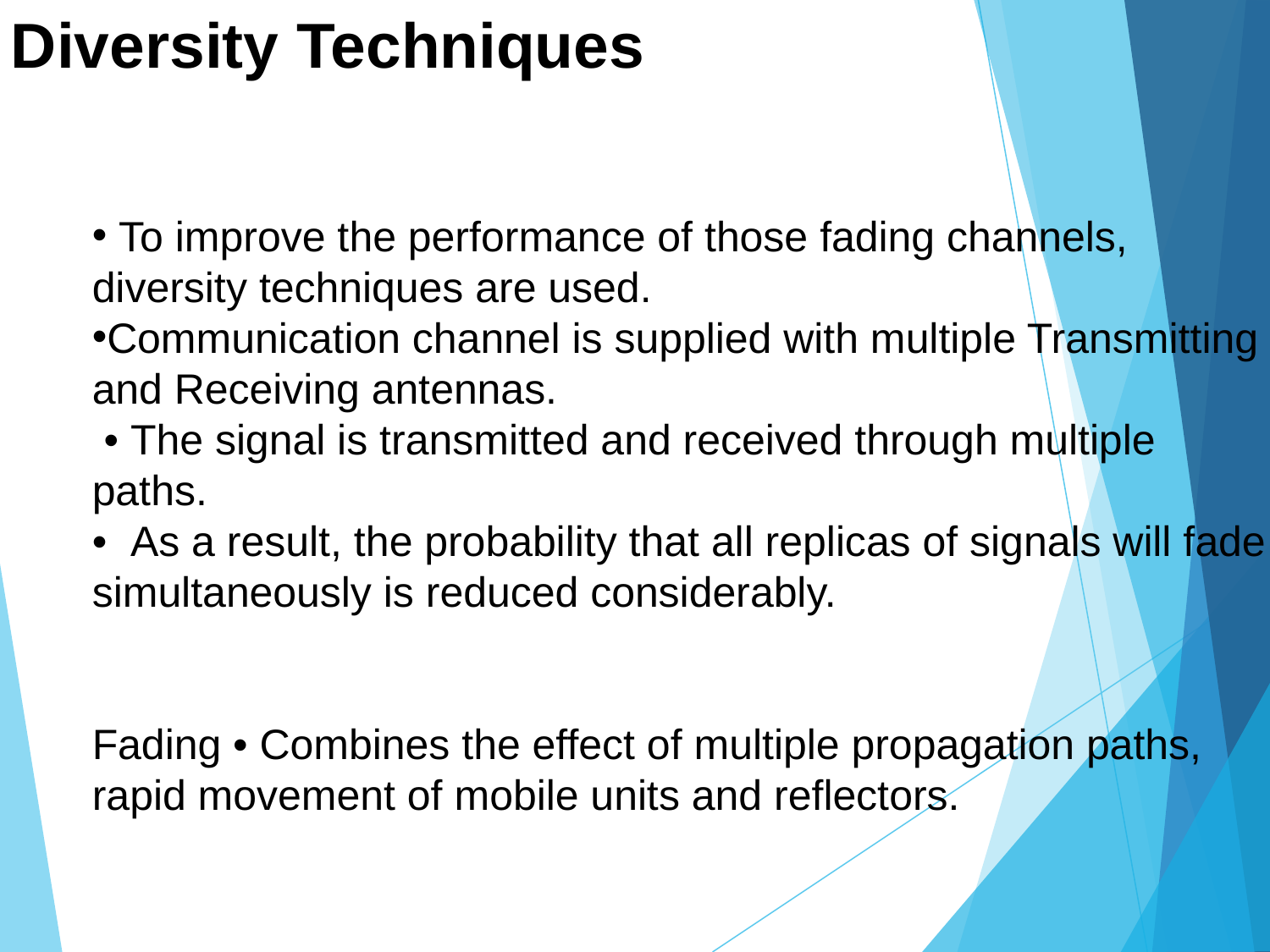

# Diversity Techniques
 To improve the performance of those fading channels, diversity techniques are used.
Communication channel is supplied with multiple Transmitting and Receiving antennas.
 • The signal is transmitted and received through multiple paths.
•  As a result, the probability that all replicas of signals will fade simultaneously is reduced considerably.

Fading • Combines the effect of multiple propagation paths, rapid movement of mobile units and reflectors.